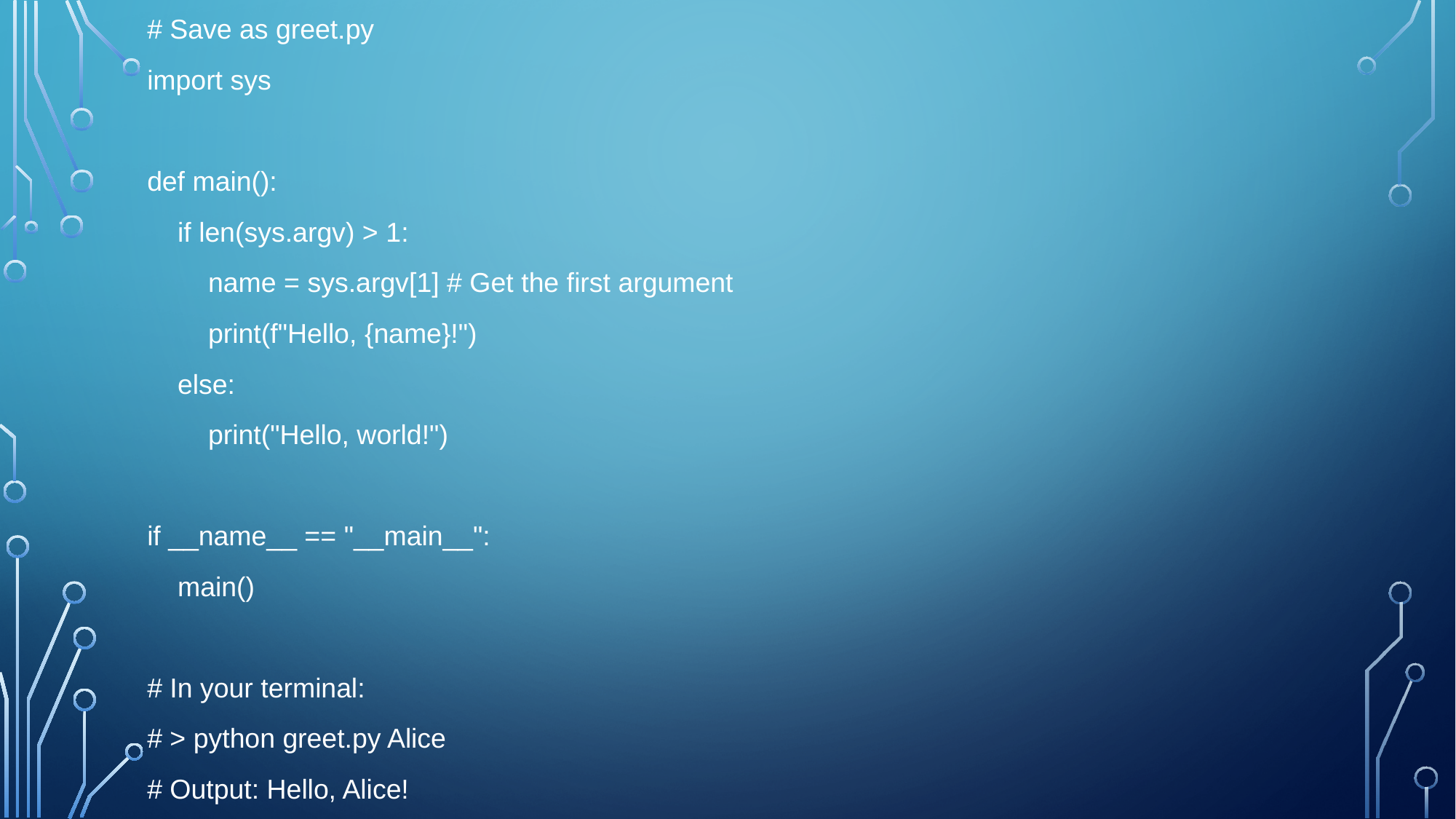

# Save as greet.py
import sys

def main():
    if len(sys.argv) > 1:
        name = sys.argv[1] # Get the first argument
        print(f"Hello, {name}!")
    else:
        print("Hello, world!")

if __name__ == "__main__":
    main()

# In your terminal:
# > python greet.py Alice
# Output: Hello, Alice!